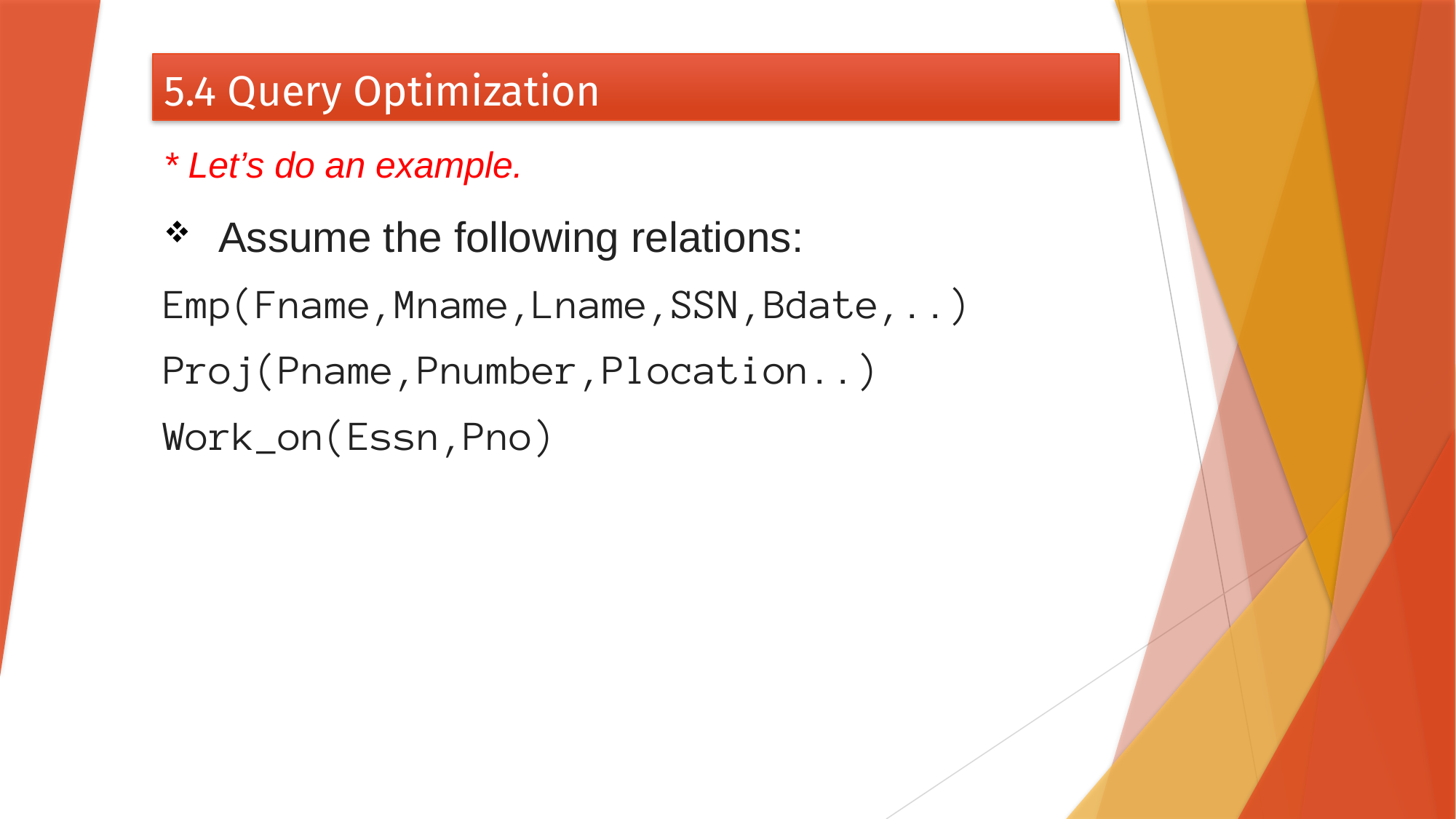

# 5.4 Query Optimization
* Let’s do an example.
Assume the following relations:
Emp(Fname,Mname,Lname,SSN,Bdate,..)
Proj(Pname,Pnumber,Plocation..)
Work_on(Essn,Pno)